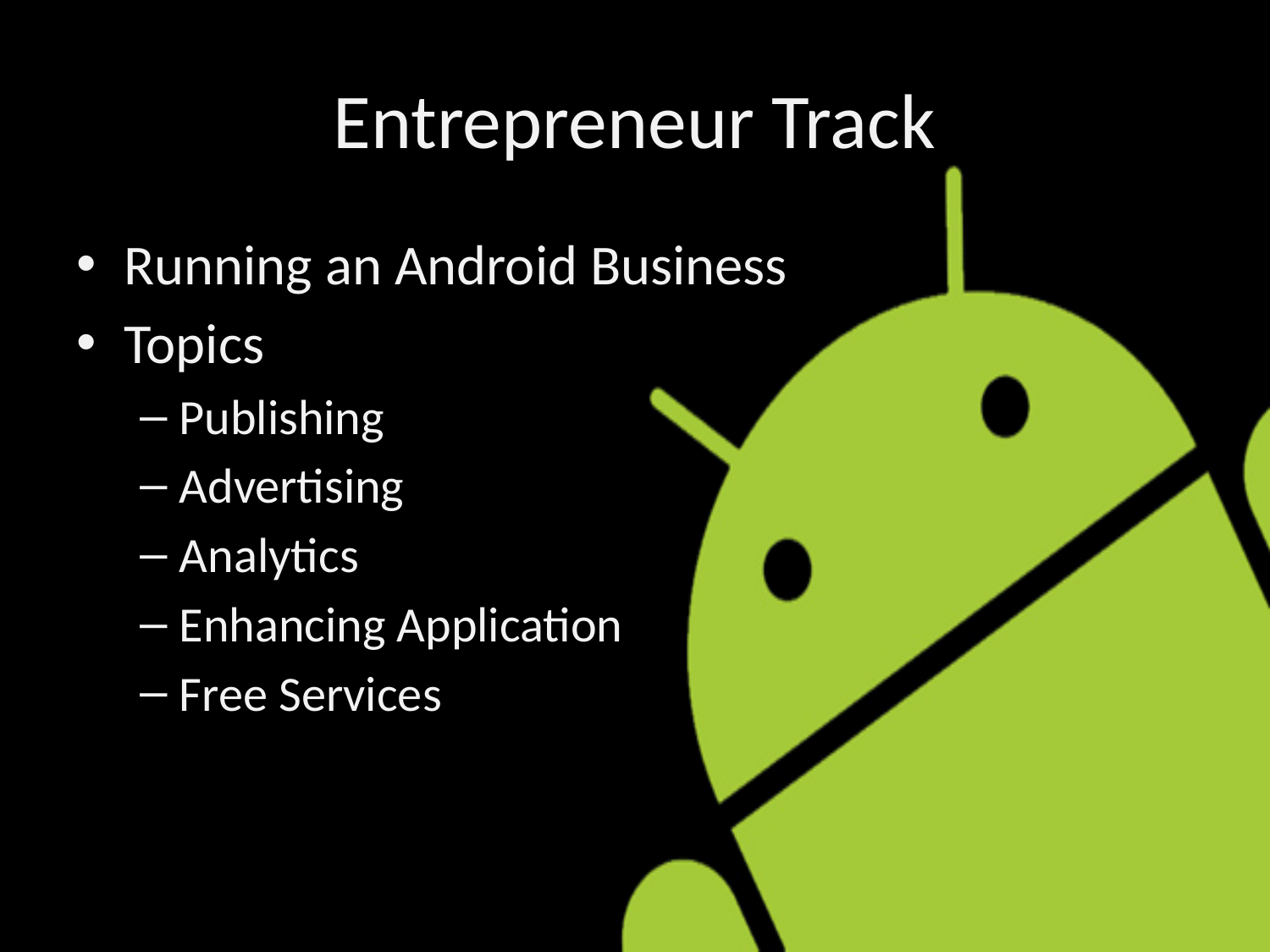

# Entrepreneur Track
Running an Android Business
Topics
Publishing
Advertising
Analytics
Enhancing Application
Free Services